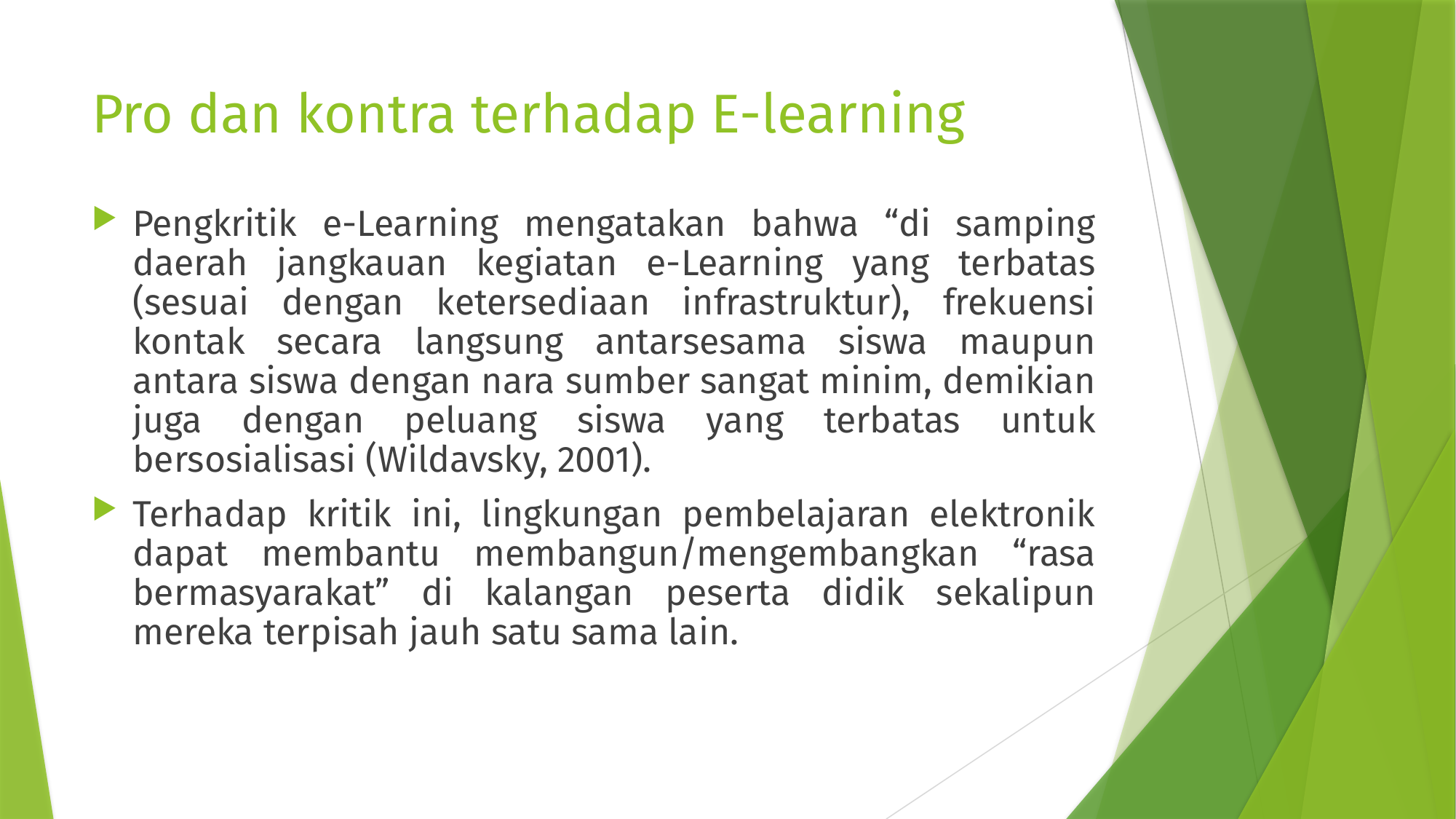

# Pro dan kontra terhadap E-learning
Pengkritik e-Learning mengatakan bahwa “di samping daerah jangkauan kegiatan e-Learning yang terbatas (sesuai dengan ketersediaan infrastruktur), frekuensi kontak secara langsung antarsesama siswa maupun antara siswa dengan nara sumber sangat minim, demikian juga dengan peluang siswa yang terbatas untuk bersosialisasi (Wildavsky, 2001).
Terhadap kritik ini, lingkungan pembelajaran elektronik dapat membantu membangun/mengembangkan “rasa bermasyarakat” di kalangan peserta didik sekalipun mereka terpisah jauh satu sama lain.